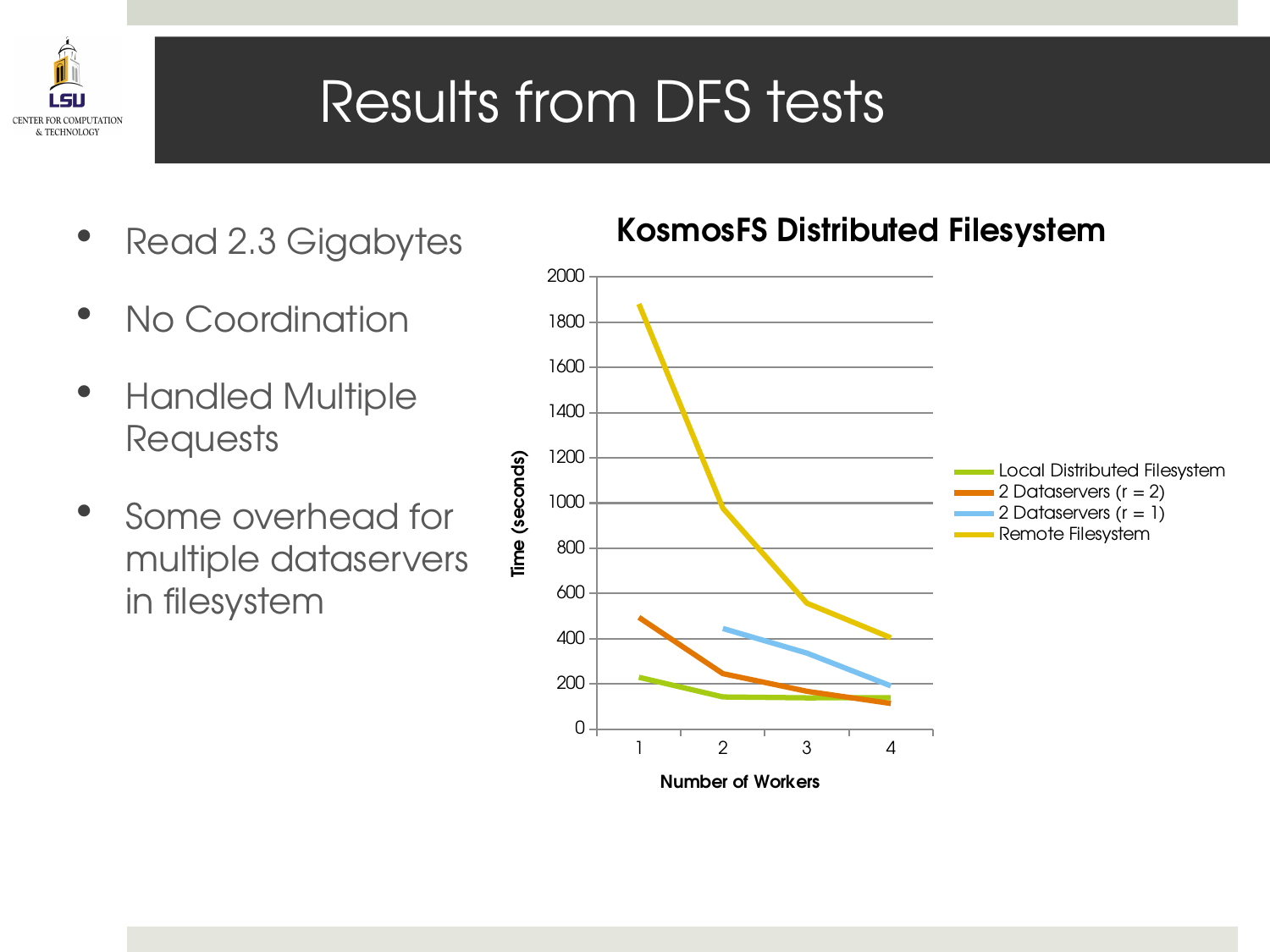

# Results from DFS tests

### Chart: KosmosFS Distributed Filesystem

| Category |  |  |  |  |
|---|---|---|---|---|
Read 2.3 Gigabytes
No Coordination
Handled Multiple Requests
Some overhead for multiple dataservers in filesystem